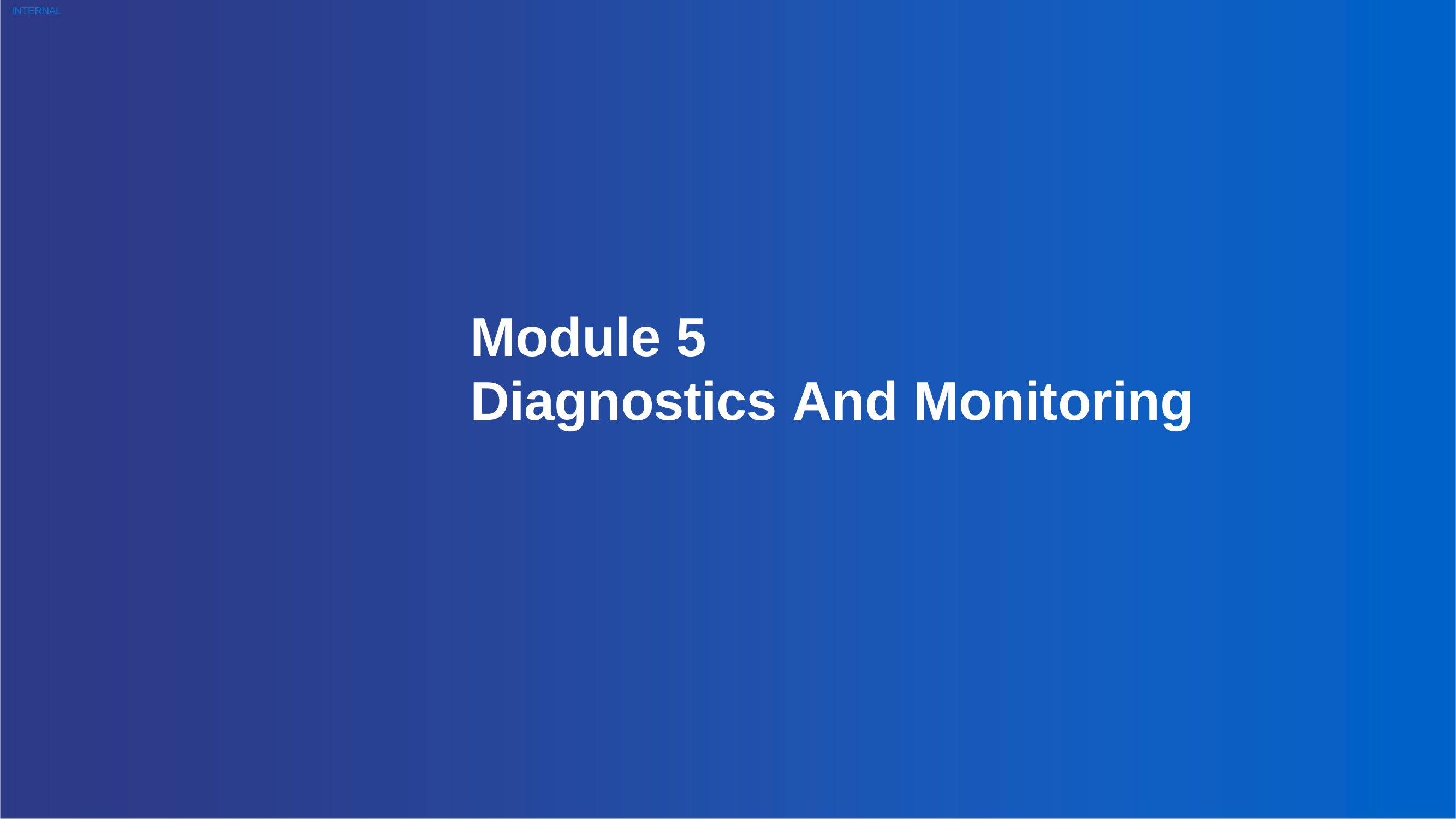

INTERNAL
# Module 5
Diagnostics And Monitoring